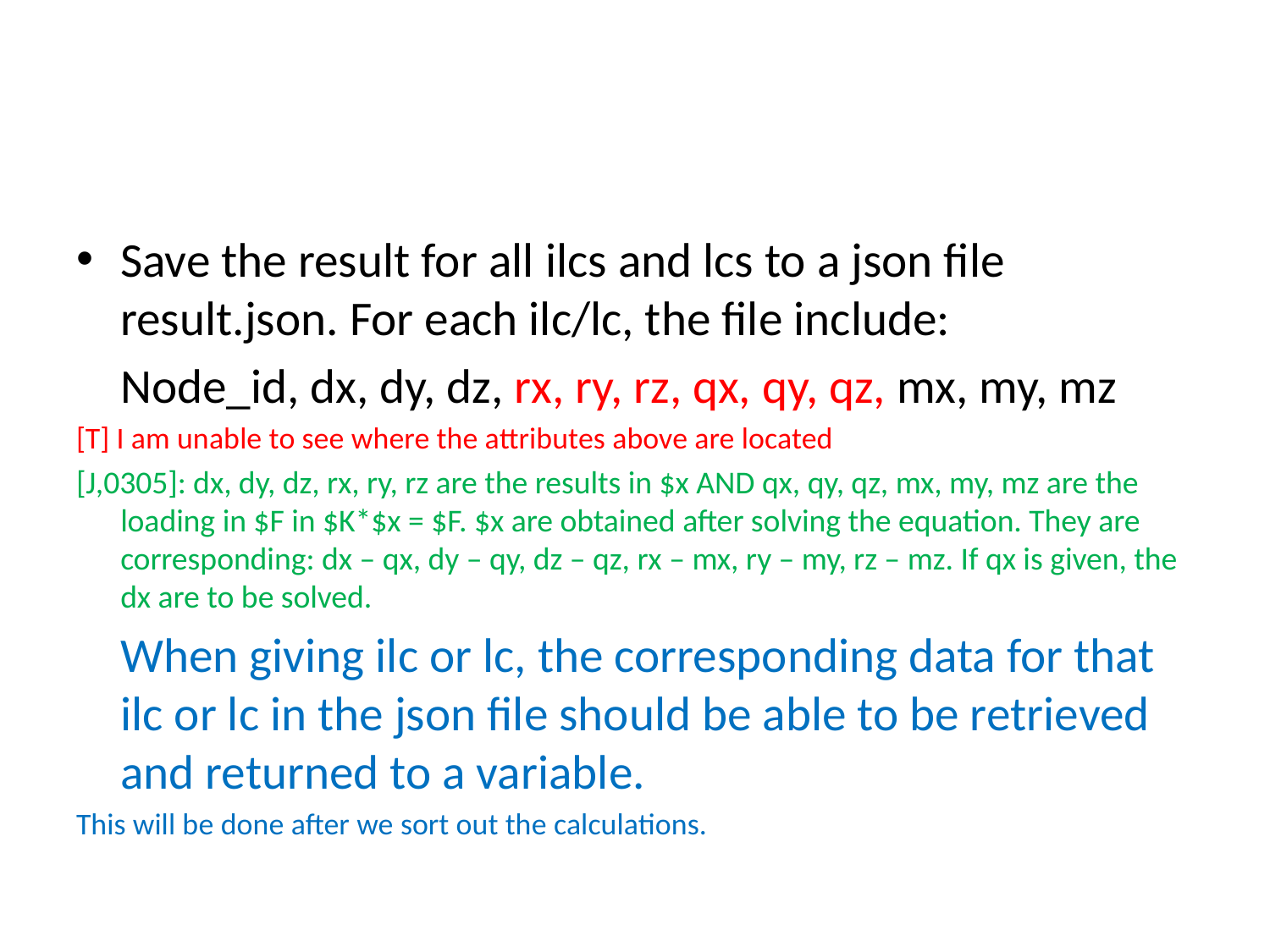

#
Save the result for all ilcs and lcs to a json file result.json. For each ilc/lc, the file include:
	Node_id, dx, dy, dz, rx, ry, rz, qx, qy, qz, mx, my, mz
[T] I am unable to see where the attributes above are located
[J,0305]: dx, dy, dz, rx, ry, rz are the results in $x AND qx, qy, qz, mx, my, mz are the loading in $F in $K*$x = $F. $x are obtained after solving the equation. They are corresponding: dx – qx, dy – qy, dz – qz, rx – mx, ry – my, rz – mz. If qx is given, the dx are to be solved.
	When giving ilc or lc, the corresponding data for that ilc or lc in the json file should be able to be retrieved and returned to a variable.
This will be done after we sort out the calculations.